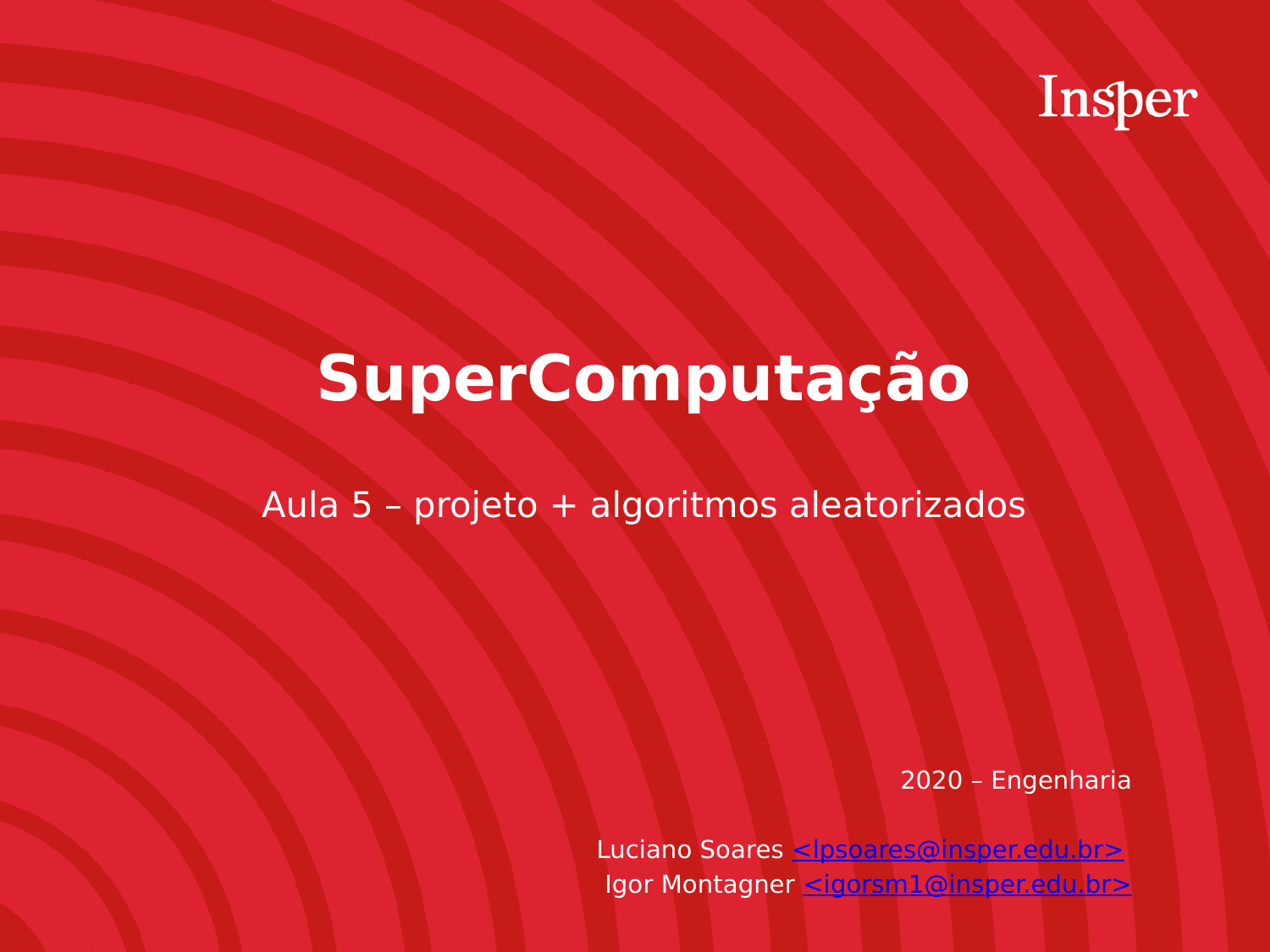

SuperComputação
Aula 5 – projeto + algoritmos aleatorizados

2020 – Engenharia

Luciano Soares <lpsoares@insper.edu.br>
Igor Montagner <igorsm1@insper.edu.br>